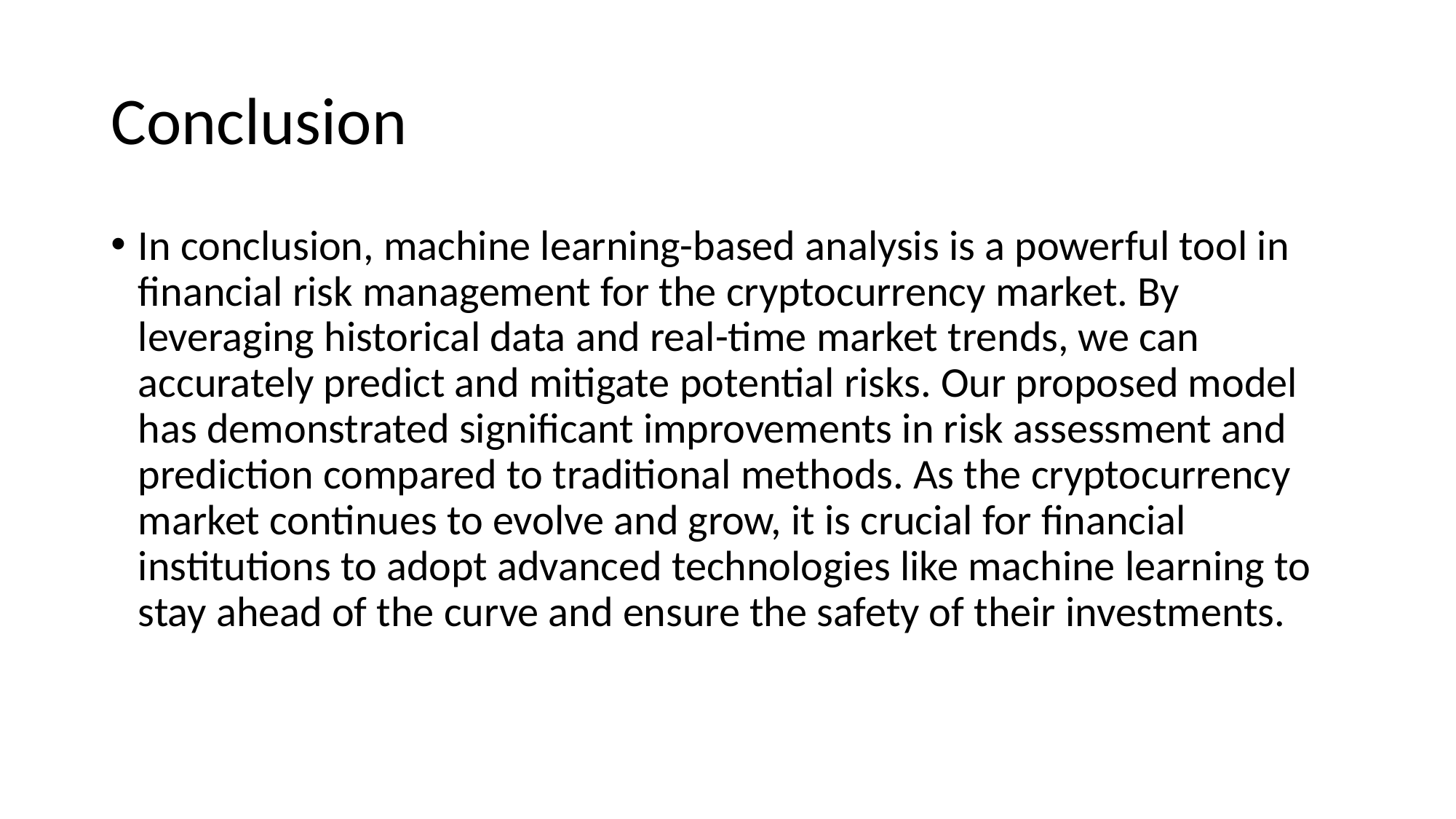

# Conclusion
In conclusion, machine learning-based analysis is a powerful tool in financial risk management for the cryptocurrency market. By leveraging historical data and real-time market trends, we can accurately predict and mitigate potential risks. Our proposed model has demonstrated significant improvements in risk assessment and prediction compared to traditional methods. As the cryptocurrency market continues to evolve and grow, it is crucial for financial institutions to adopt advanced technologies like machine learning to stay ahead of the curve and ensure the safety of their investments.